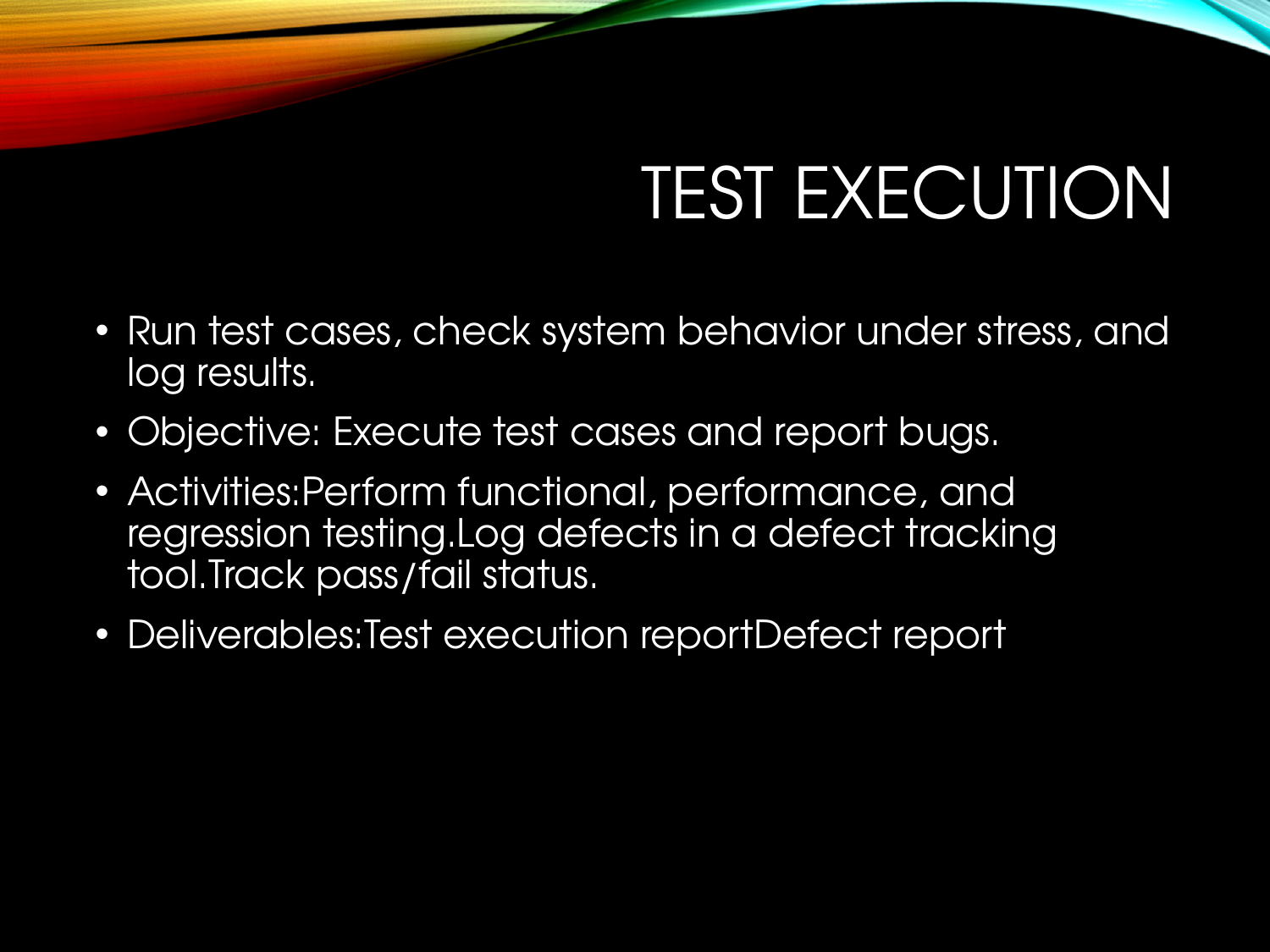

# Test Execution
Run test cases, check system behavior under stress, and log results.
Objective: Execute test cases and report bugs.
Activities:Perform functional, performance, and regression testing.Log defects in a defect tracking tool.Track pass/fail status.
Deliverables:Test execution reportDefect report